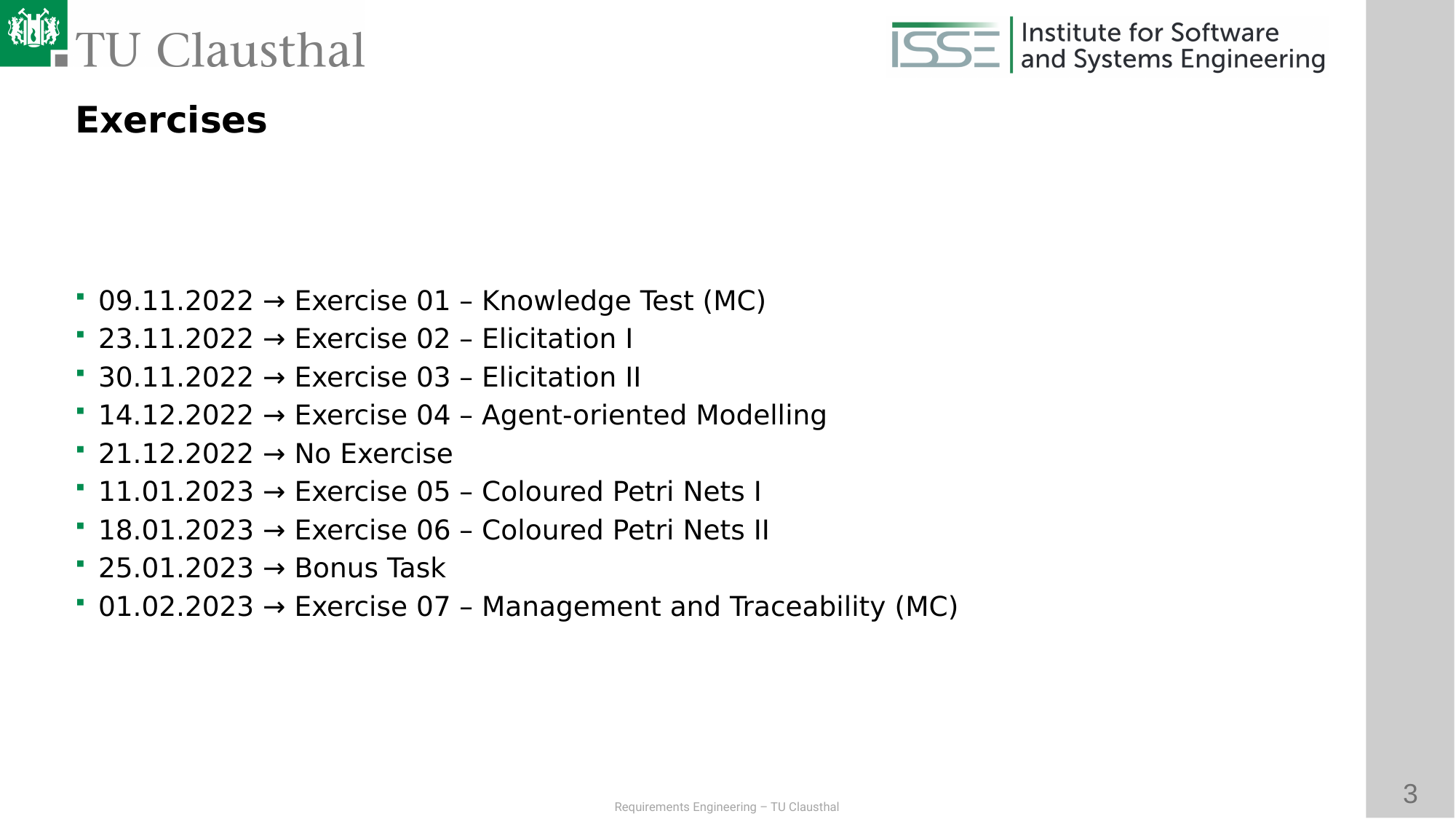

Exercises
09.11.2022 → Exercise 01 – Knowledge Test (MC)
23.11.2022 → Exercise 02 – Elicitation I
30.11.2022 → Exercise 03 – Elicitation II
14.12.2022 → Exercise 04 – Agent-oriented Modelling
21.12.2022 → No Exercise
11.01.2023 → Exercise 05 – Coloured Petri Nets I
18.01.2023 → Exercise 06 – Coloured Petri Nets II
25.01.2023 → Bonus Task
01.02.2023 → Exercise 07 – Management and Traceability (MC)